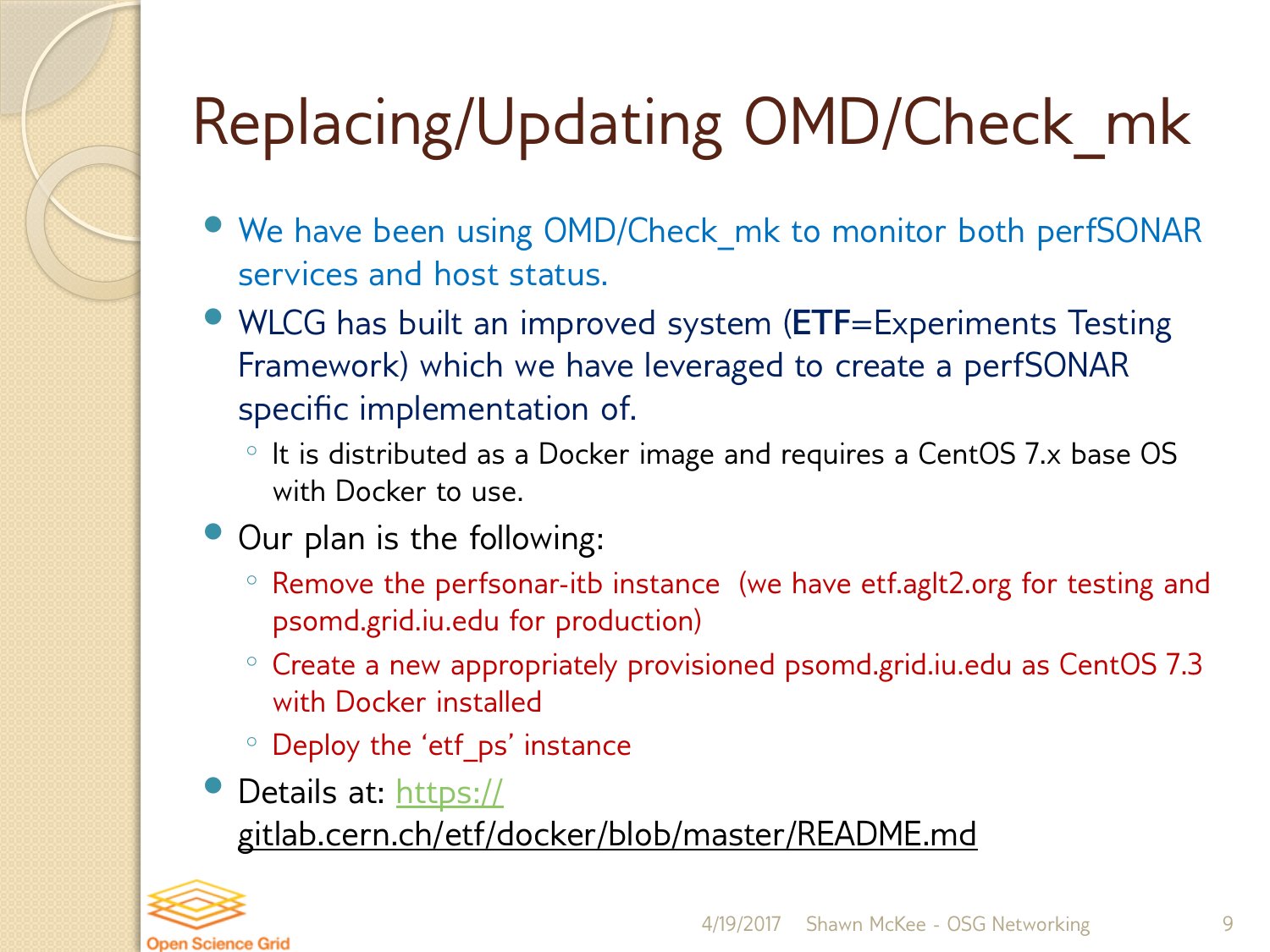

# Replacing/Updating OMD/Check_mk
We have been using OMD/Check_mk to monitor both perfSONAR services and host status.
WLCG has built an improved system (ETF=Experiments Testing Framework) which we have leveraged to create a perfSONAR specific implementation of.
It is distributed as a Docker image and requires a CentOS 7.x base OS with Docker to use.
Our plan is the following:
Remove the perfsonar-itb instance  (we have etf.aglt2.org for testing and psomd.grid.iu.edu for production)
Create a new appropriately provisioned psomd.grid.iu.edu as CentOS 7.3 with Docker installed
Deploy the ‘etf_ps’ instance
Details at: https://gitlab.cern.ch/etf/docker/blob/master/README.md
4/19/2017
Shawn McKee - OSG Networking
9